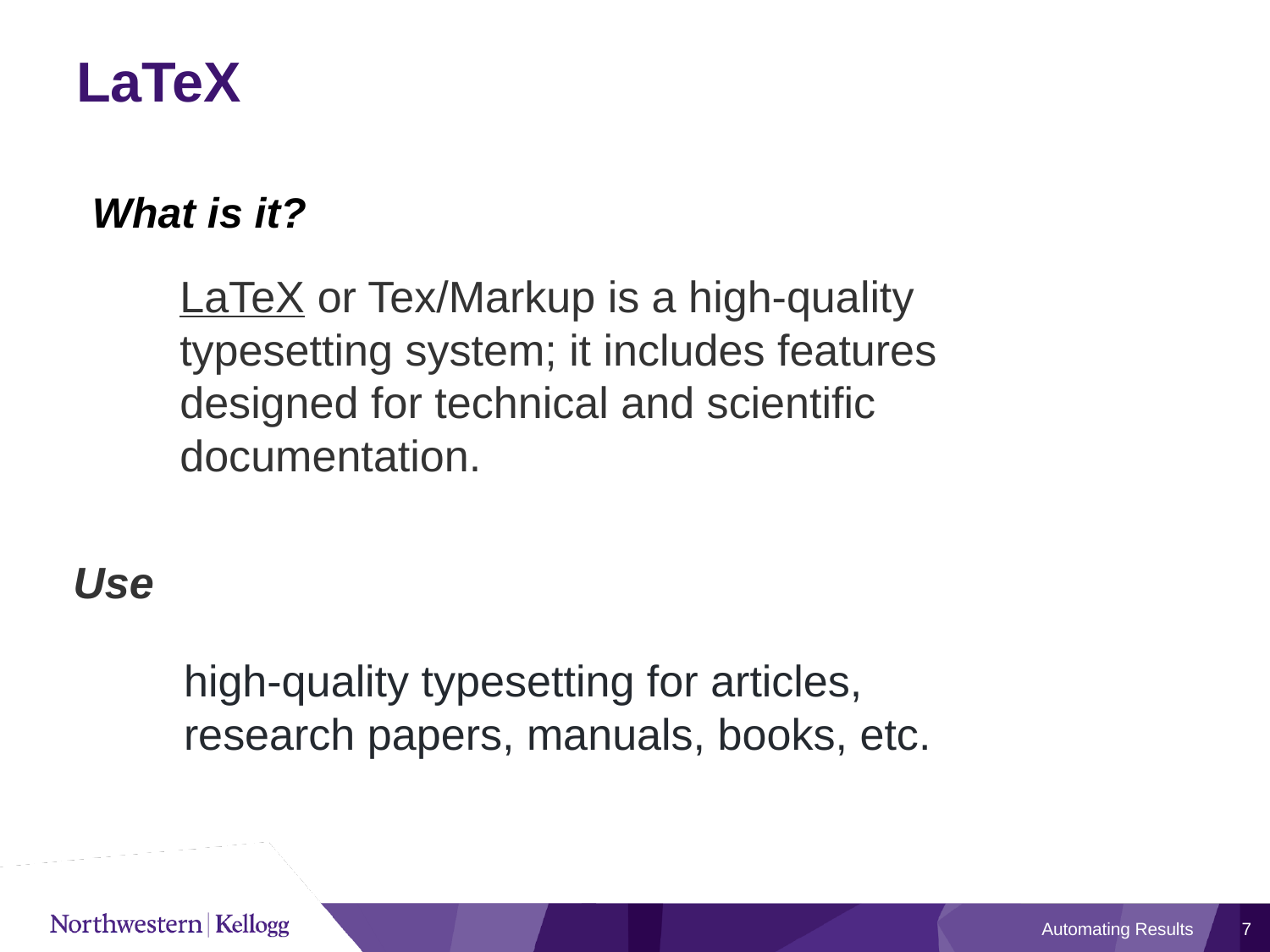

# LaTeX
What is it?
LaTeX or Tex/Markup is a high-quality typesetting system; it includes features designed for technical and scientific documentation.

Use
high-quality typesetting for articles, research papers, manuals, books, etc.

Automating Results
7